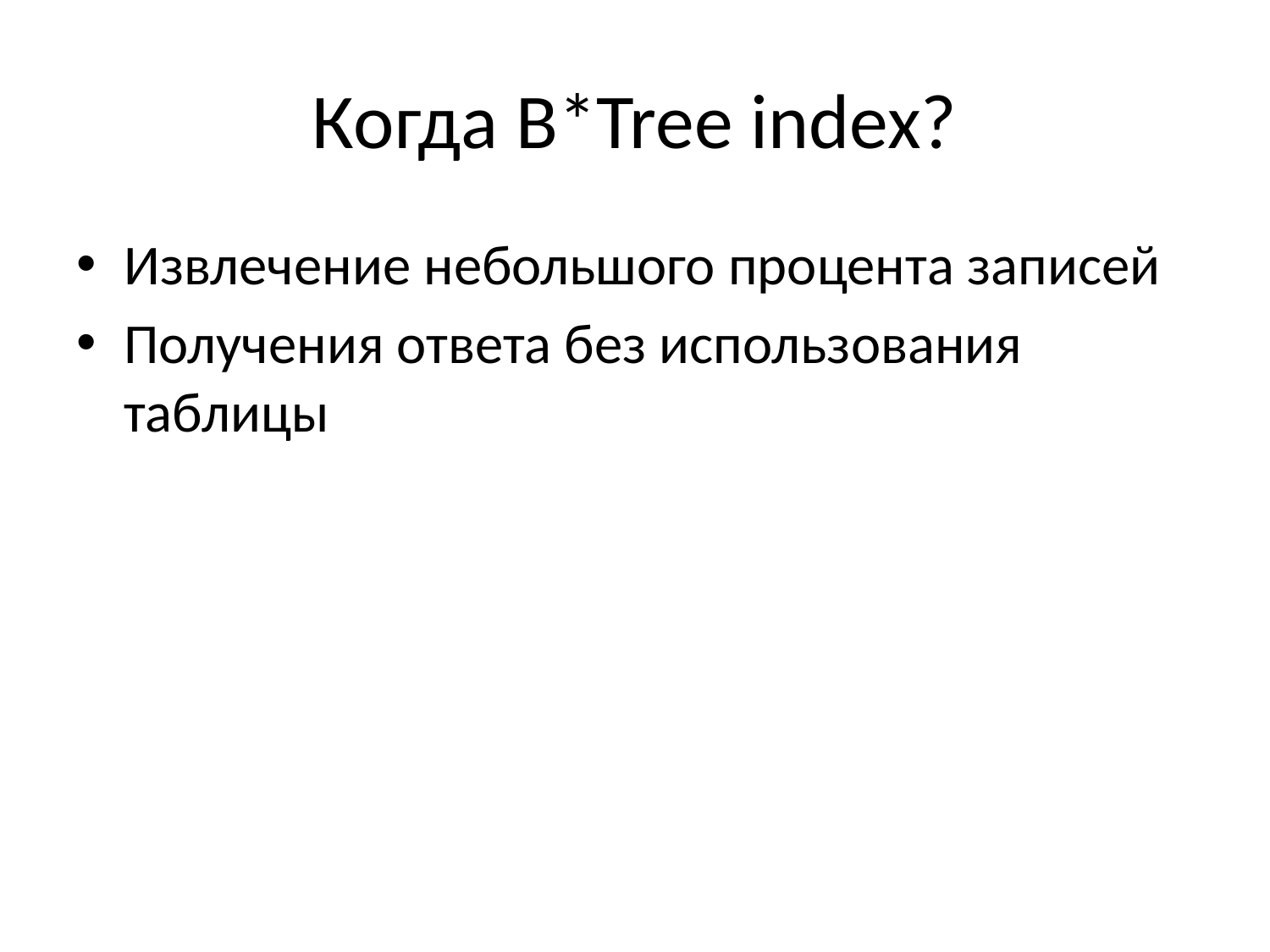

# Когда B*Tree index?
Извлечение небольшого процента записей
Получения ответа без использования таблицы